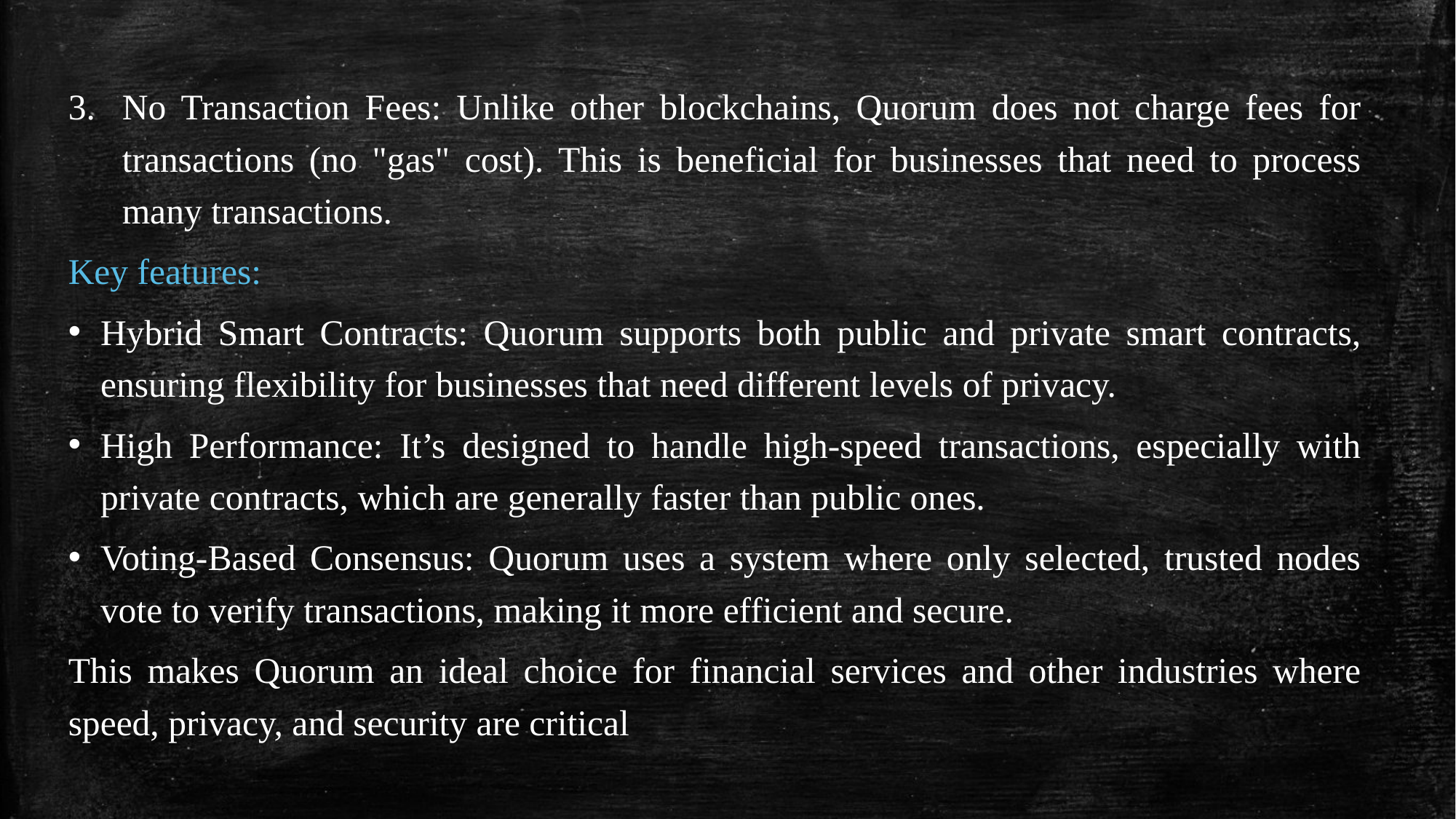

No Transaction Fees: Unlike other blockchains, Quorum does not charge fees for transactions (no "gas" cost). This is beneficial for businesses that need to process many transactions.
Key features:
Hybrid Smart Contracts: Quorum supports both public and private smart contracts, ensuring flexibility for businesses that need different levels of privacy.
High Performance: It’s designed to handle high-speed transactions, especially with private contracts, which are generally faster than public ones.
Voting-Based Consensus: Quorum uses a system where only selected, trusted nodes vote to verify transactions, making it more efficient and secure.
This makes Quorum an ideal choice for financial services and other industries where speed, privacy, and security are critical​